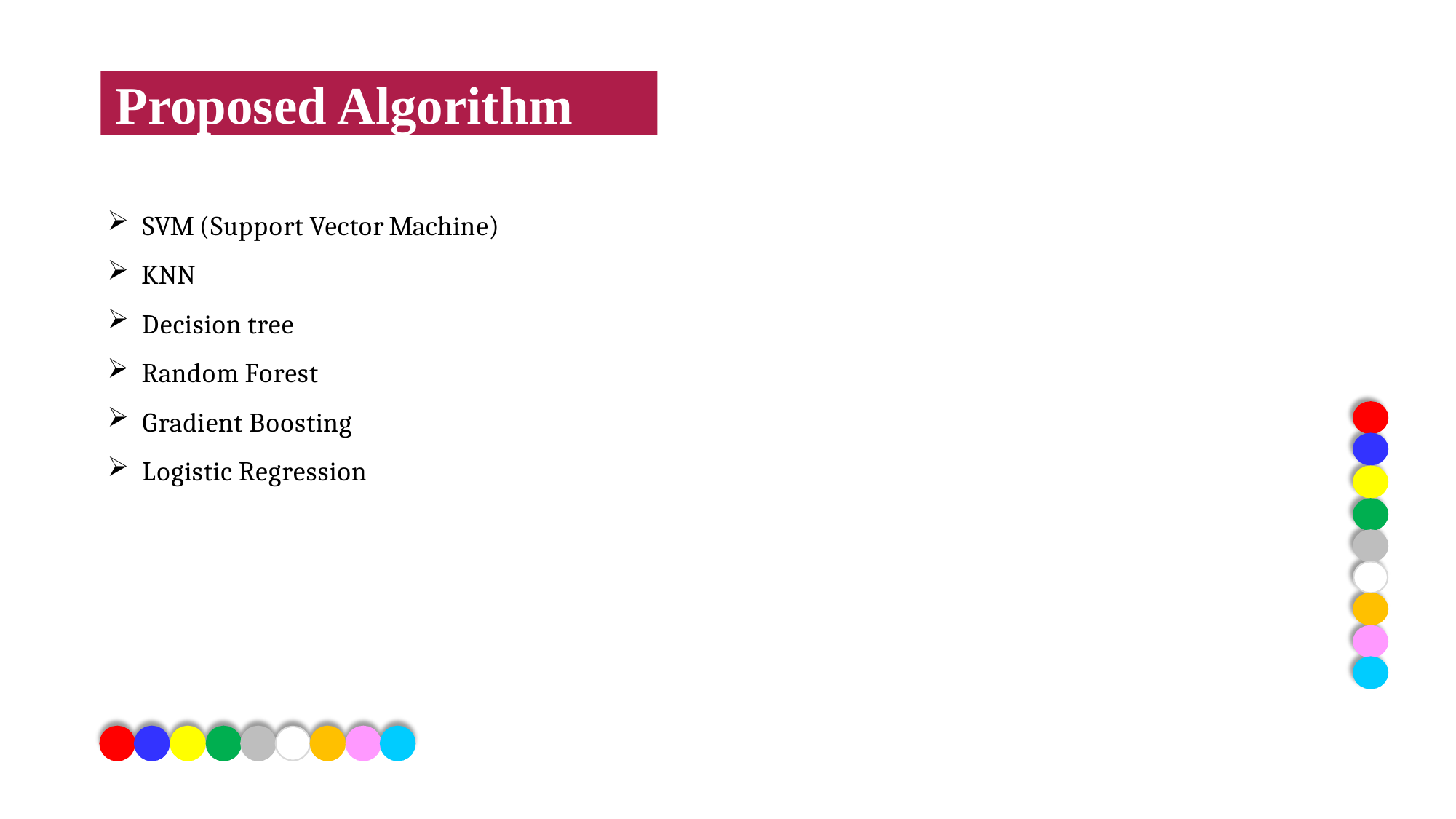

# Proposed Algorithm
 Proposed Algorithm
SVM (Support Vector Machine)
KNN
Decision tree
Random Forest
Gradient Boosting
Logistic Regression